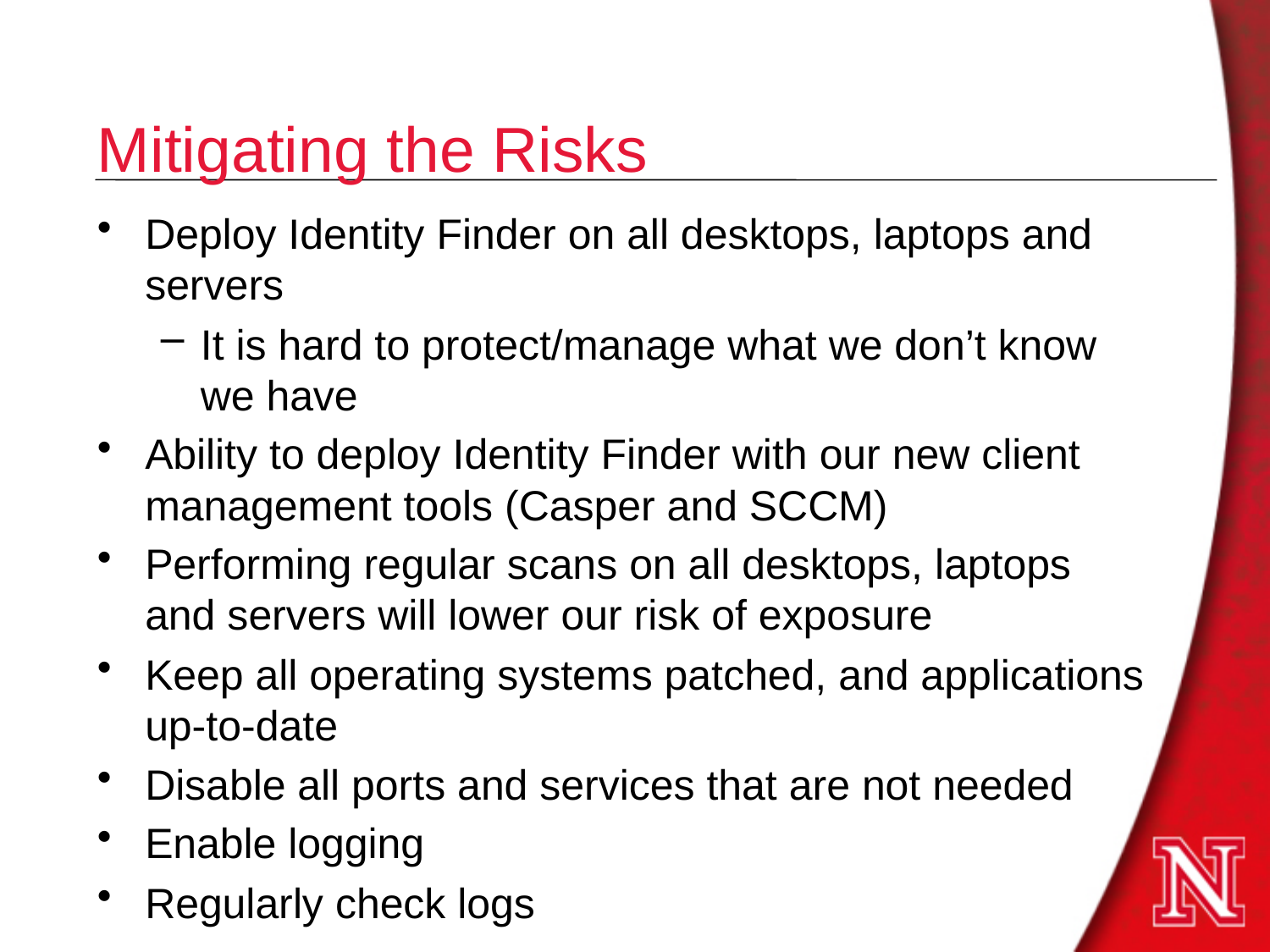

# Mitigating the Risks
Deploy Identity Finder on all desktops, laptops and servers
It is hard to protect/manage what we don’t know we have
Ability to deploy Identity Finder with our new client management tools (Casper and SCCM)
Performing regular scans on all desktops, laptops and servers will lower our risk of exposure
Keep all operating systems patched, and applications up-to-date
Disable all ports and services that are not needed
Enable logging
Regularly check logs